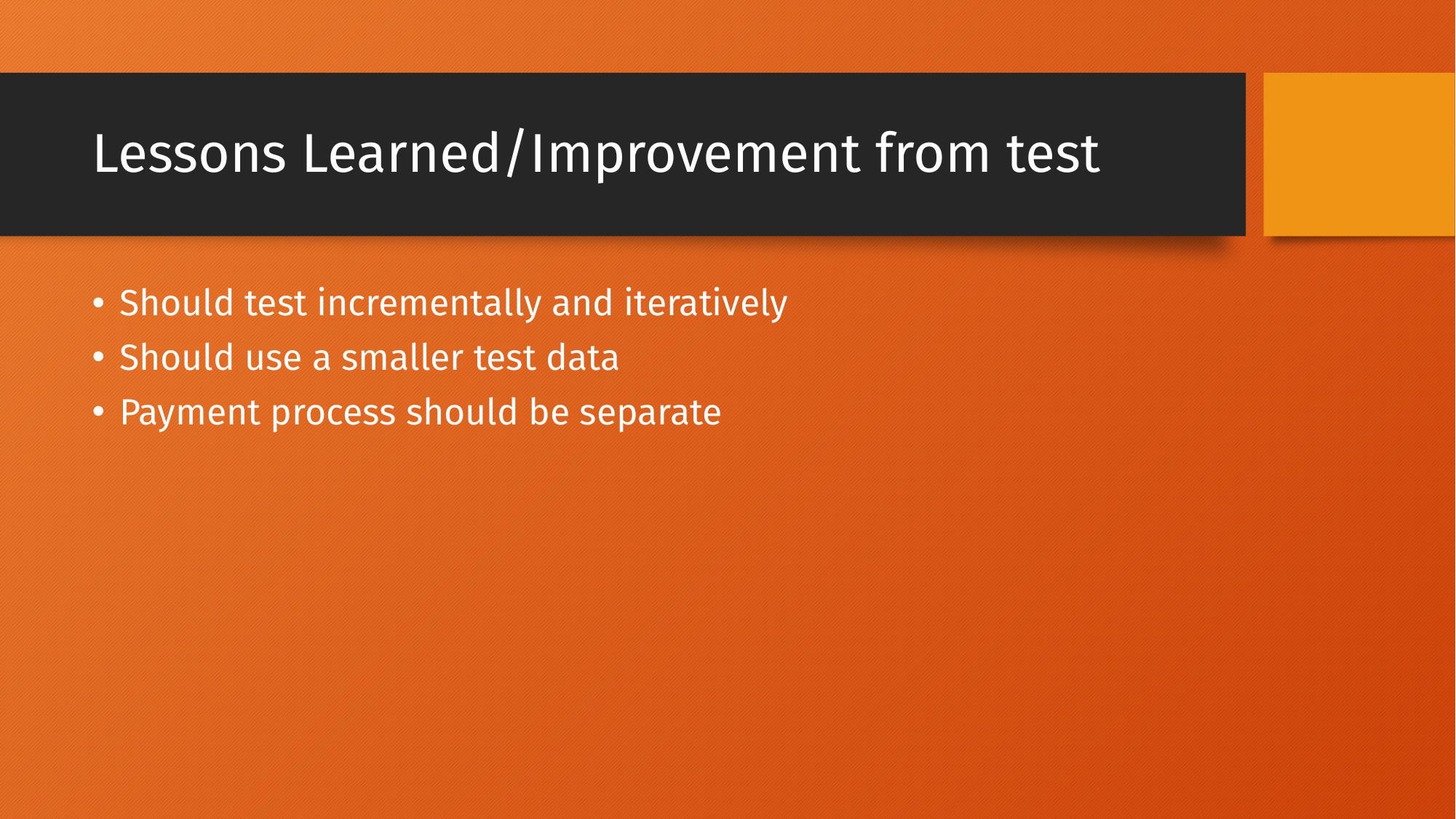

# Lessons Learned/Improvement from test
Should test incrementally and iteratively
Should use a smaller test data
Payment process should be separate